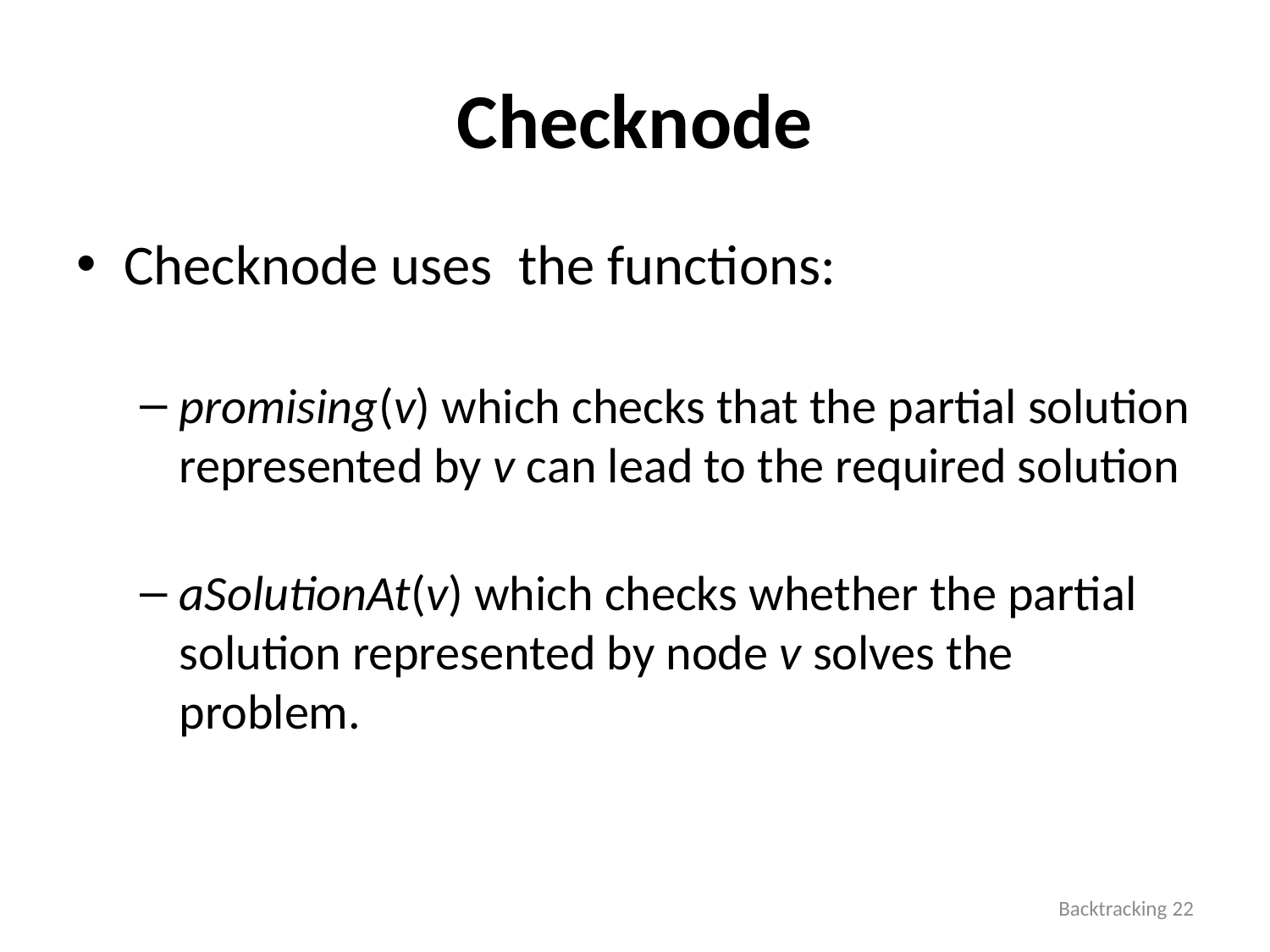

# Checknode
Checknode uses  the functions:
promising(v) which checks that the partial solution represented by v can lead to the required solution
aSolutionAt(v) which checks whether the partial solution represented by node v solves the problem.
Backtracking 22